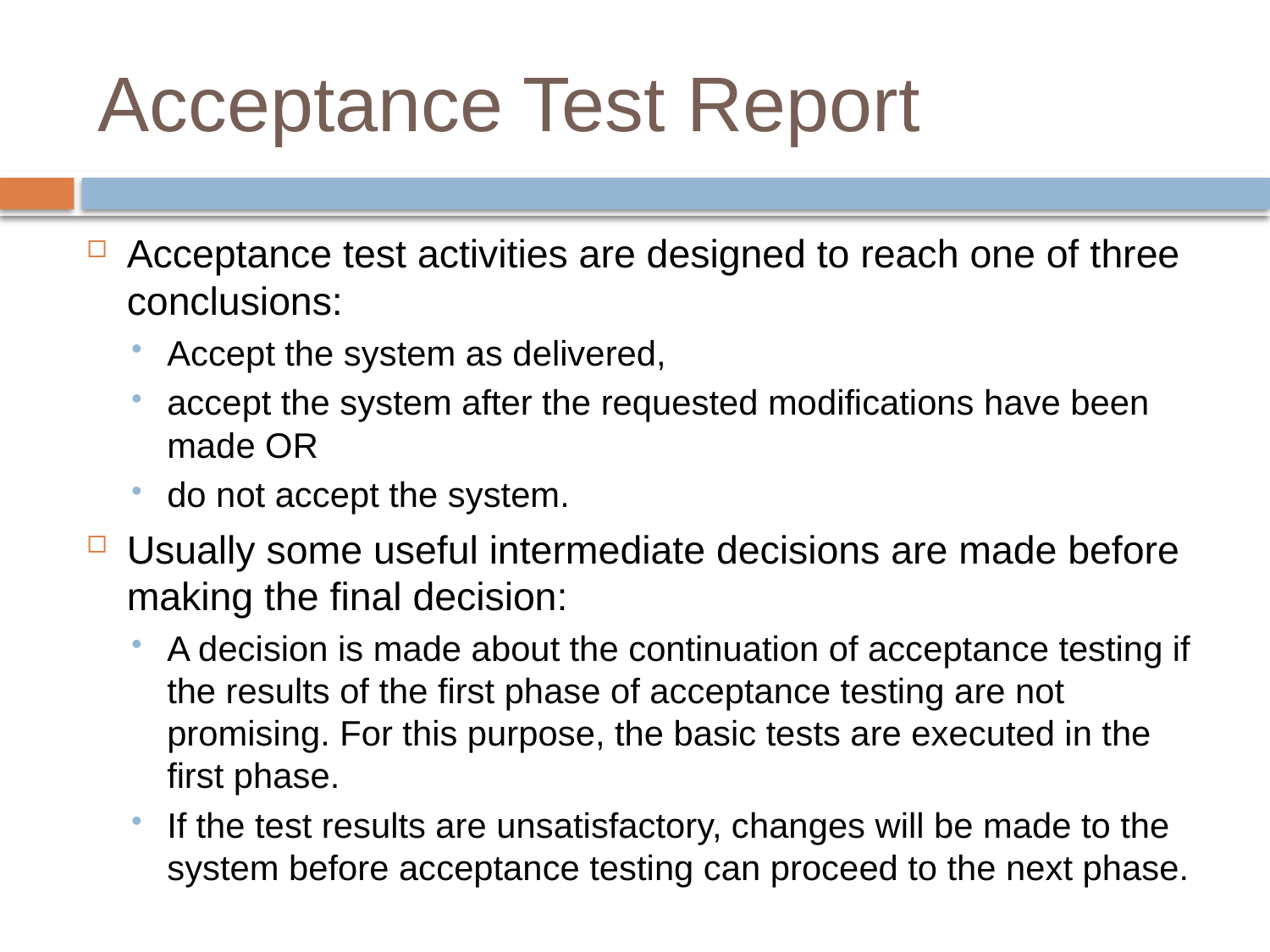

# Acceptance Test Report
Acceptance test activities are designed to reach one of three conclusions:
Accept the system as delivered,
accept the system after the requested modifications have been made OR
do not accept the system.
Usually some useful intermediate decisions are made before making the final decision:
A decision is made about the continuation of acceptance testing if the results of the first phase of acceptance testing are not promising. For this purpose, the basic tests are executed in the first phase.
If the test results are unsatisfactory, changes will be made to the system before acceptance testing can proceed to the next phase.